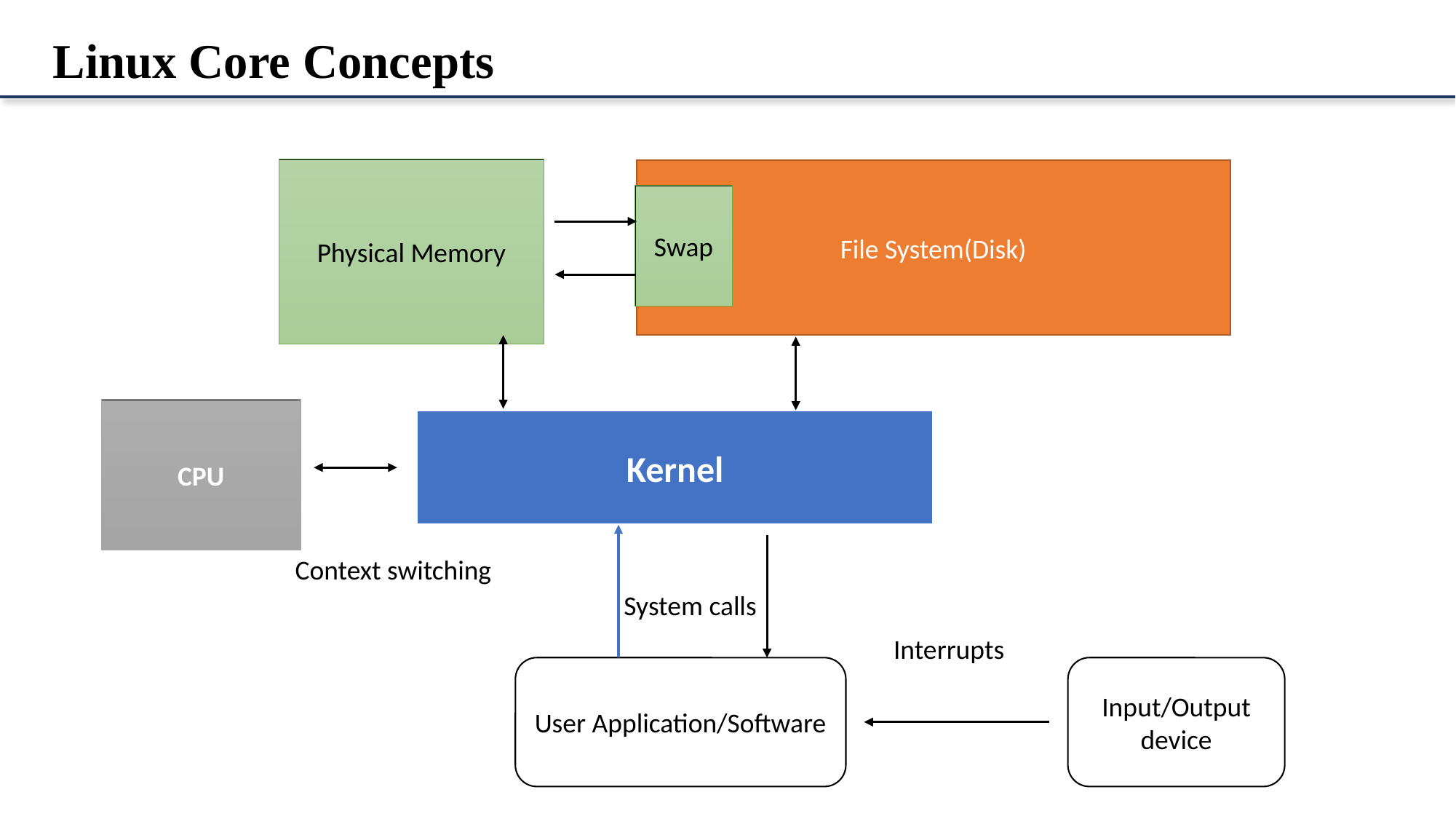

Linux Core Concepts
Physical Memory
File System(Disk)
Swap
CPU
Kernel
Context switching
System calls
Interrupts
Input/Output device
User Application/Software